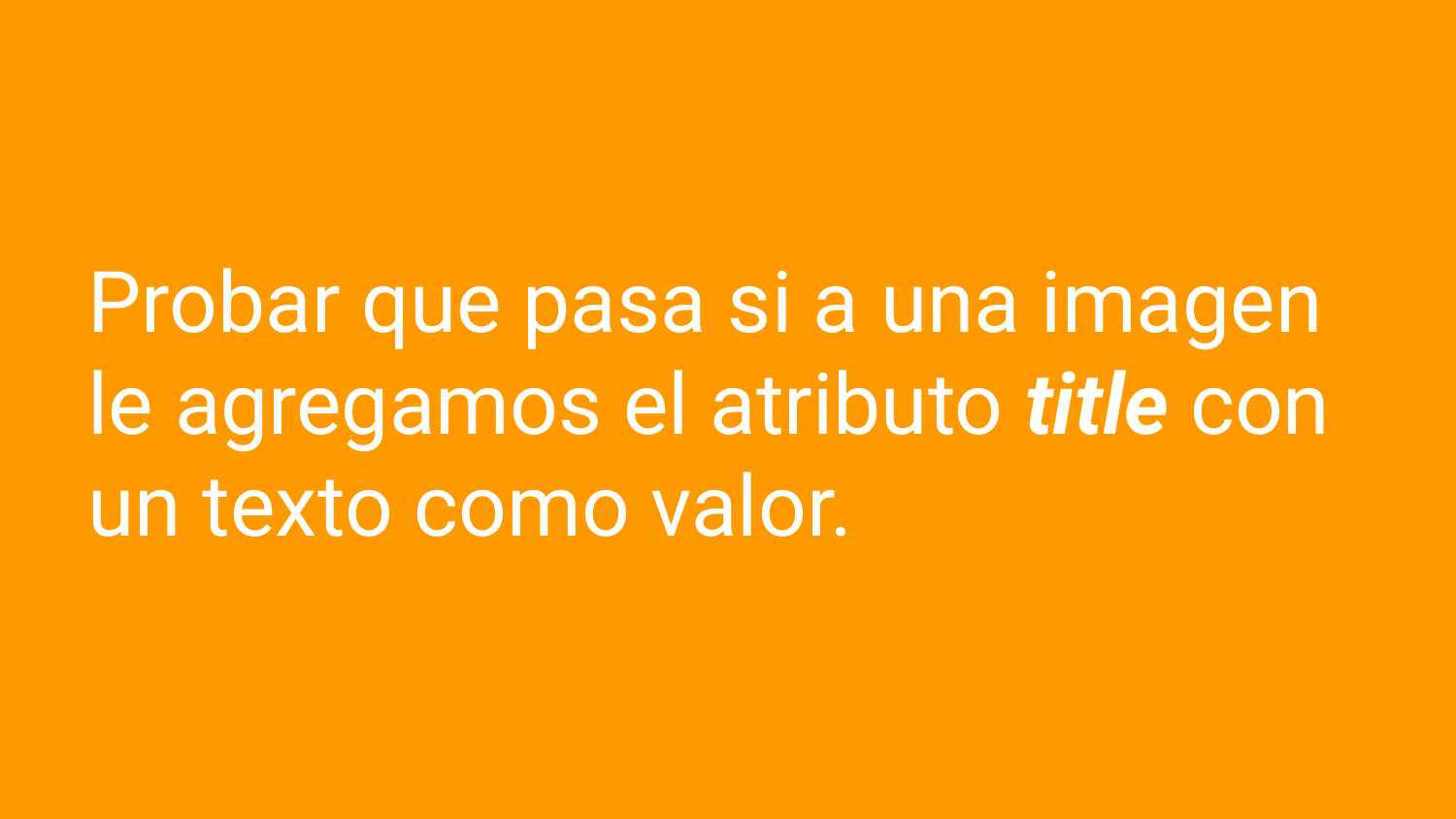

# Probar que pasa si a una imagen le agregamos el atributo title con un texto como valor.